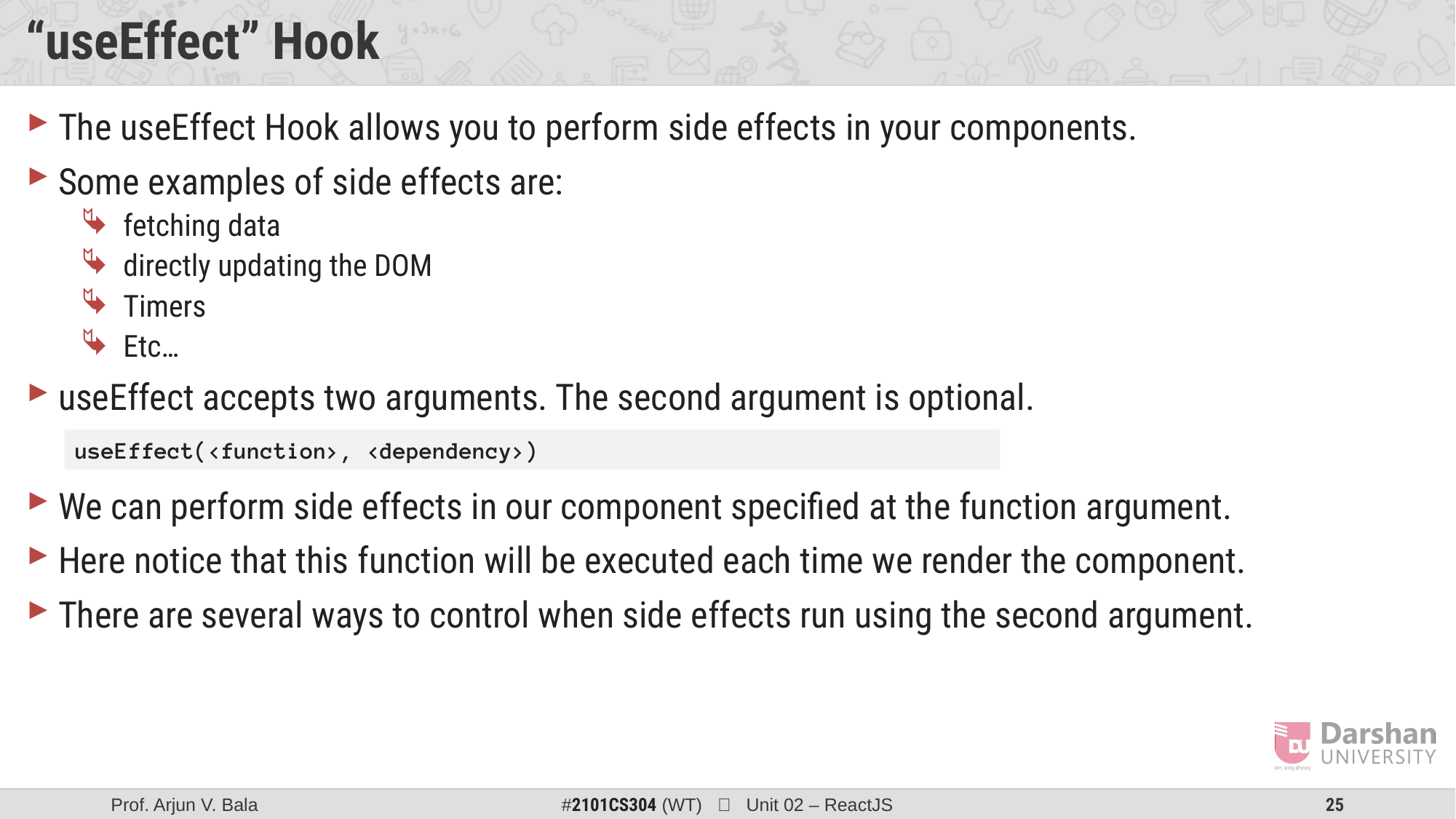

# “useEffect” Hook
The useEffect Hook allows you to perform side effects in your components.
Some examples of side effects are:
fetching data
directly updating the DOM
Timers
Etc…
useEffect accepts two arguments. The second argument is optional.

We can perform side effects in our component specified at the function argument.
Here notice that this function will be executed each time we render the component.
There are several ways to control when side effects run using the second argument.

useEffect(<function>, <dependency>)